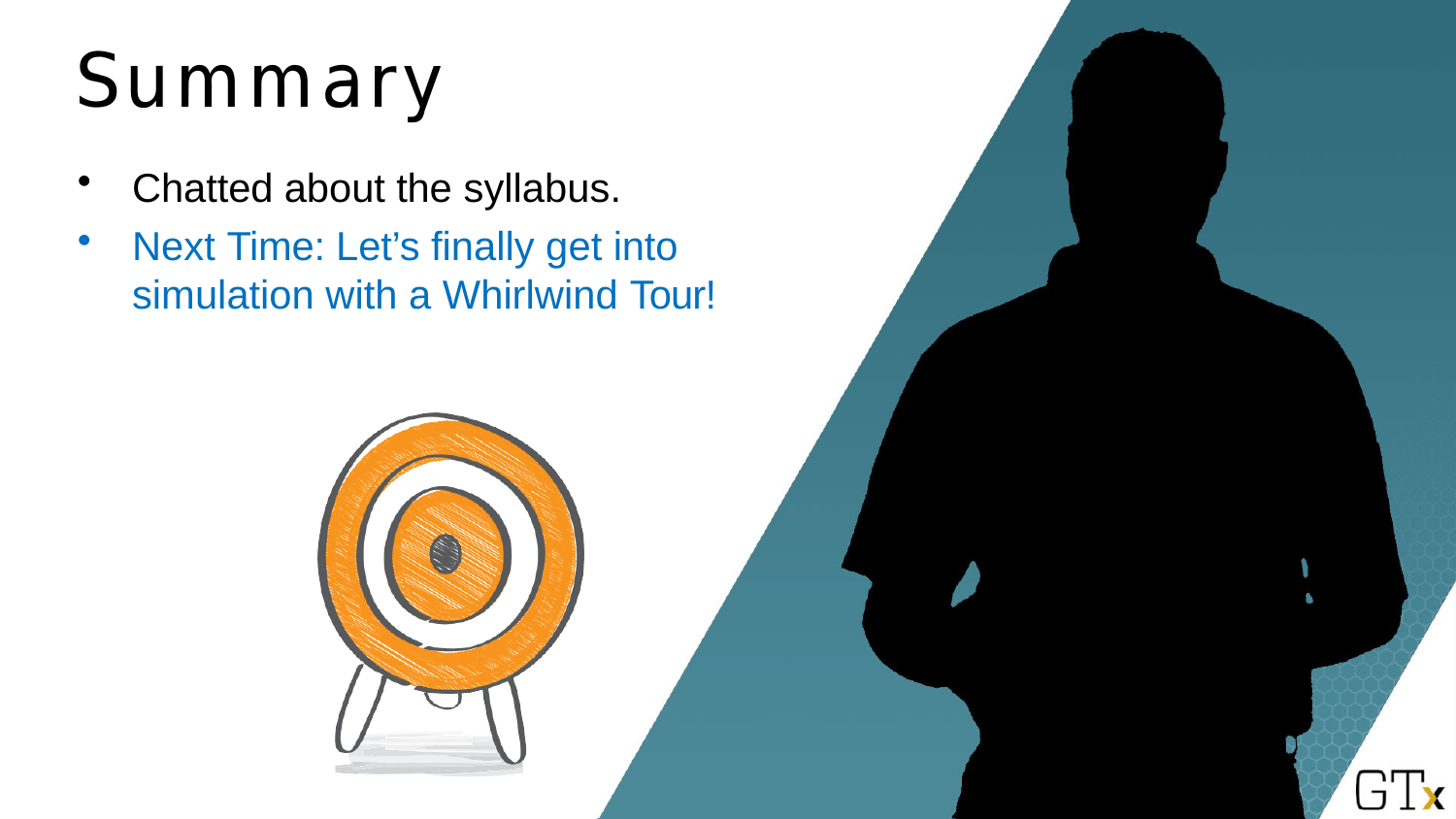

# Summary
Chatted about the syllabus.
Next Time: Let’s finally get into  simulation with a Whirlwind Tour!